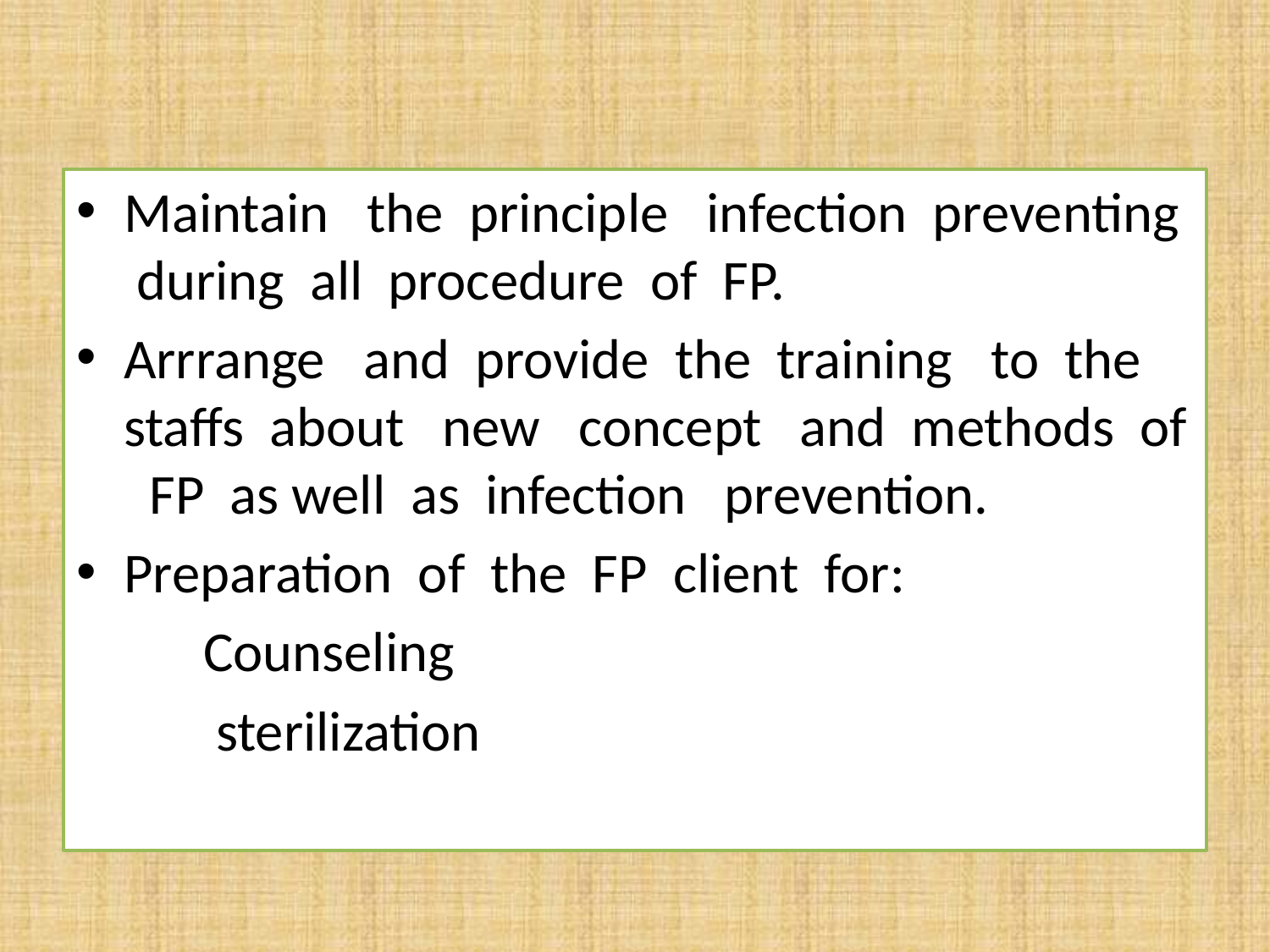

Maintain   the  principle   infection  preventing   during  all  procedure  of  FP.
Arrrange   and  provide  the  training   to  the  staffs  about   new   concept   and  methods  of   FP  as well  as  infection   prevention.
Preparation  of  the  FP  client  for:
          Counseling
           sterilization